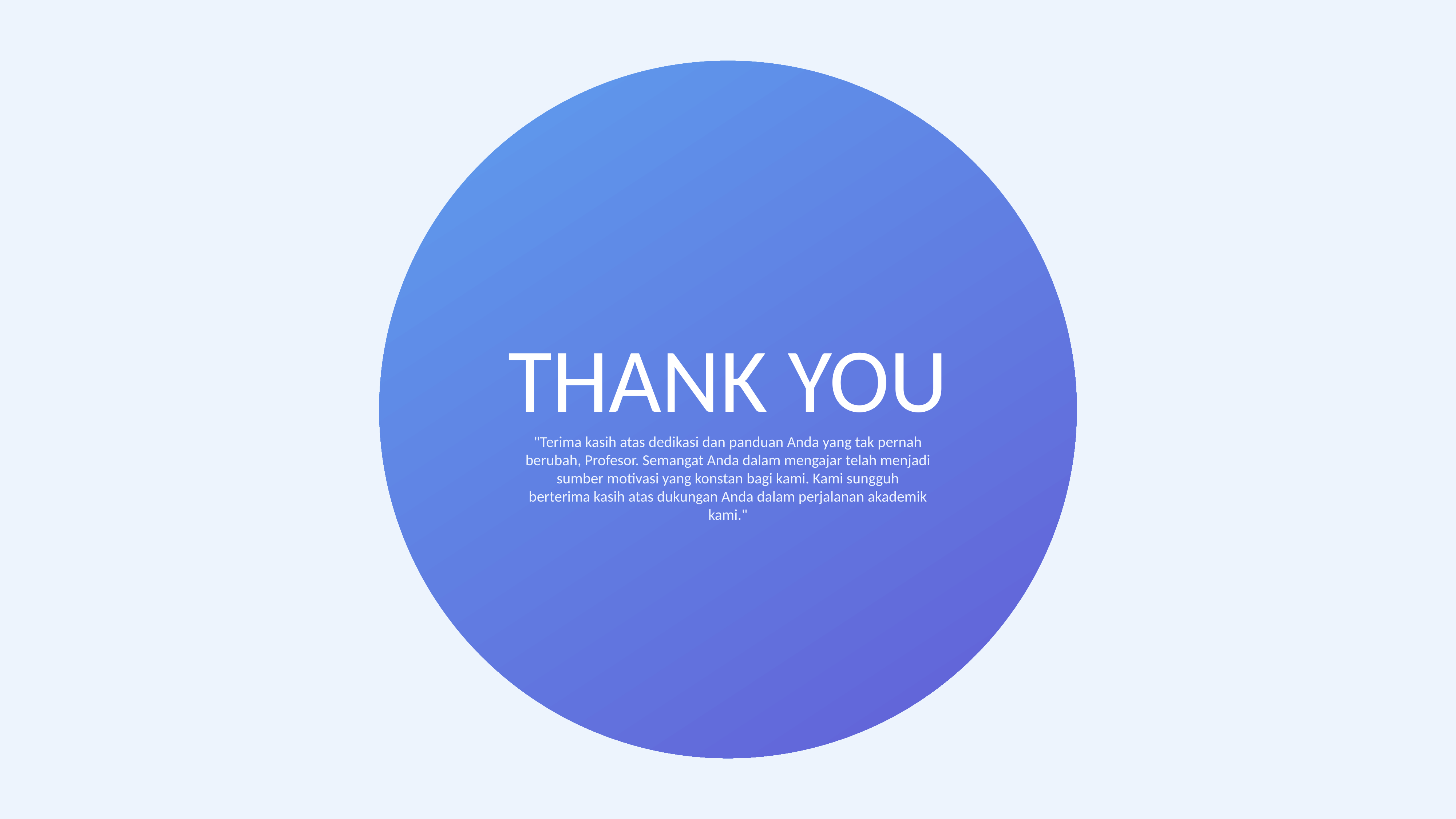

THANK YOU
"Terima kasih atas dedikasi dan panduan Anda yang tak pernah berubah, Profesor. Semangat Anda dalam mengajar telah menjadi sumber motivasi yang konstan bagi kami. Kami sungguh berterima kasih atas dukungan Anda dalam perjalanan akademik kami."